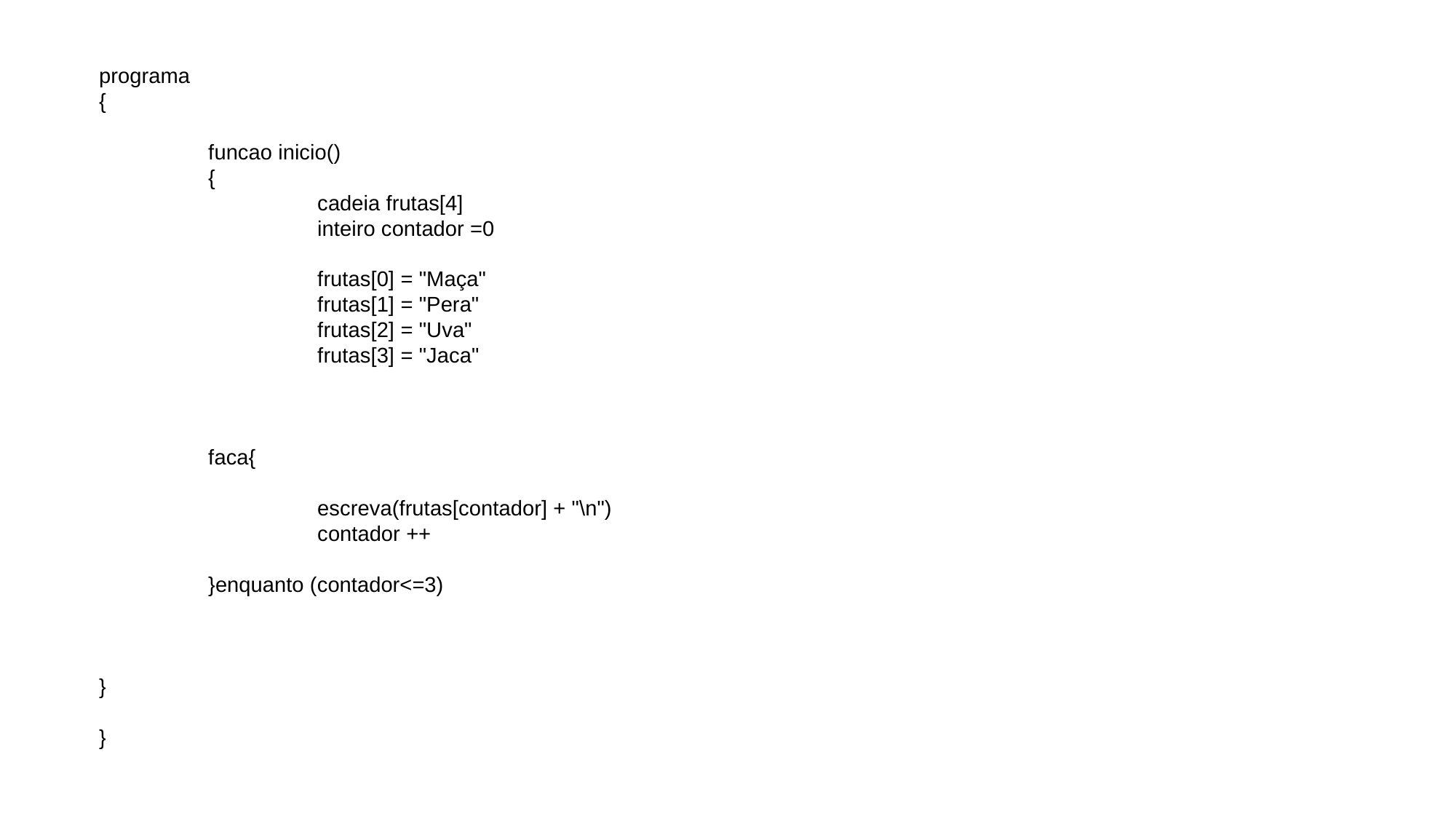

programa
{

	funcao inicio()
	{
		cadeia frutas[4]
		inteiro contador =0

		frutas[0] = "Maça"
		frutas[1] = "Pera"
		frutas[2] = "Uva"
		frutas[3] = "Jaca"

	faca{

		escreva(frutas[contador] + "\n")
		contador ++

	}enquanto (contador<=3)

}

}